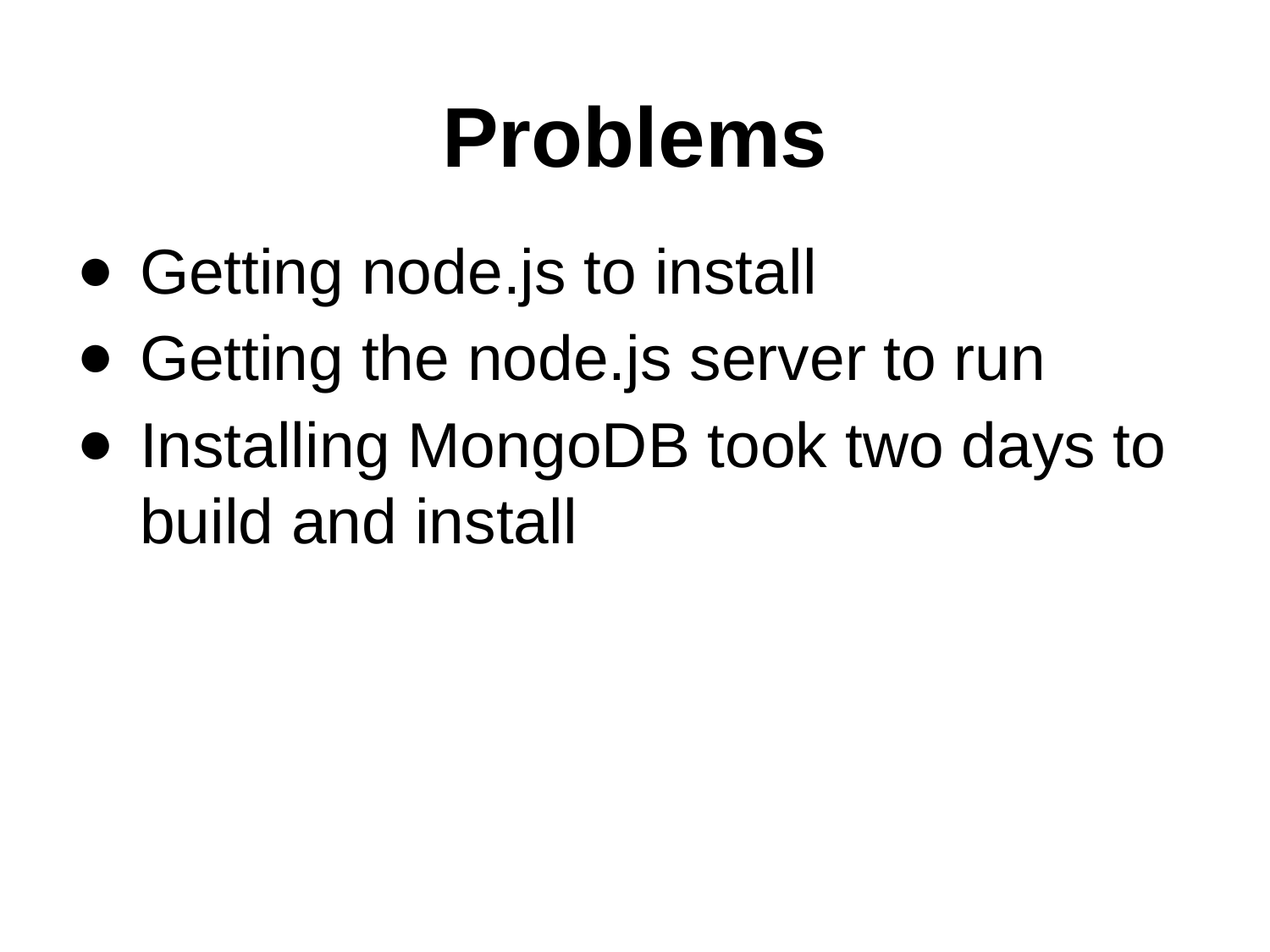

# Problems
Getting node.js to install
Getting the node.js server to run
Installing MongoDB took two days to build and install